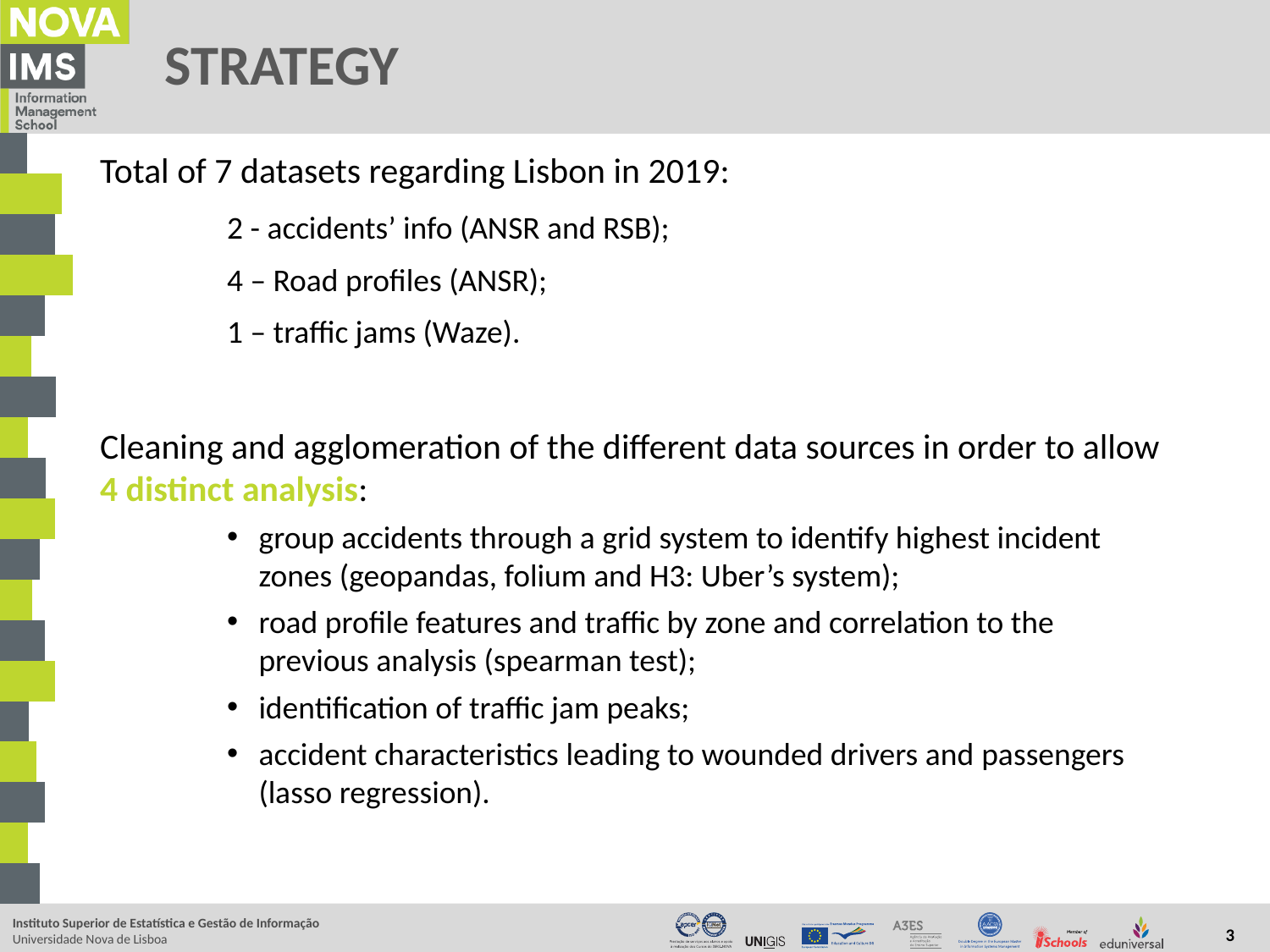

# STRATEGY
Total of 7 datasets regarding Lisbon in 2019:
	2 - accidents’ info (ANSR and RSB);
	4 – Road profiles (ANSR);
	1 – traffic jams (Waze).

Cleaning and agglomeration of the different data sources in order to allow 4 distinct analysis:
group accidents through a grid system to identify highest incident zones (geopandas, folium and H3: Uber’s system);
road profile features and traffic by zone and correlation to the previous analysis (spearman test);
identification of traffic jam peaks;
accident characteristics leading to wounded drivers and passengers (lasso regression).
3